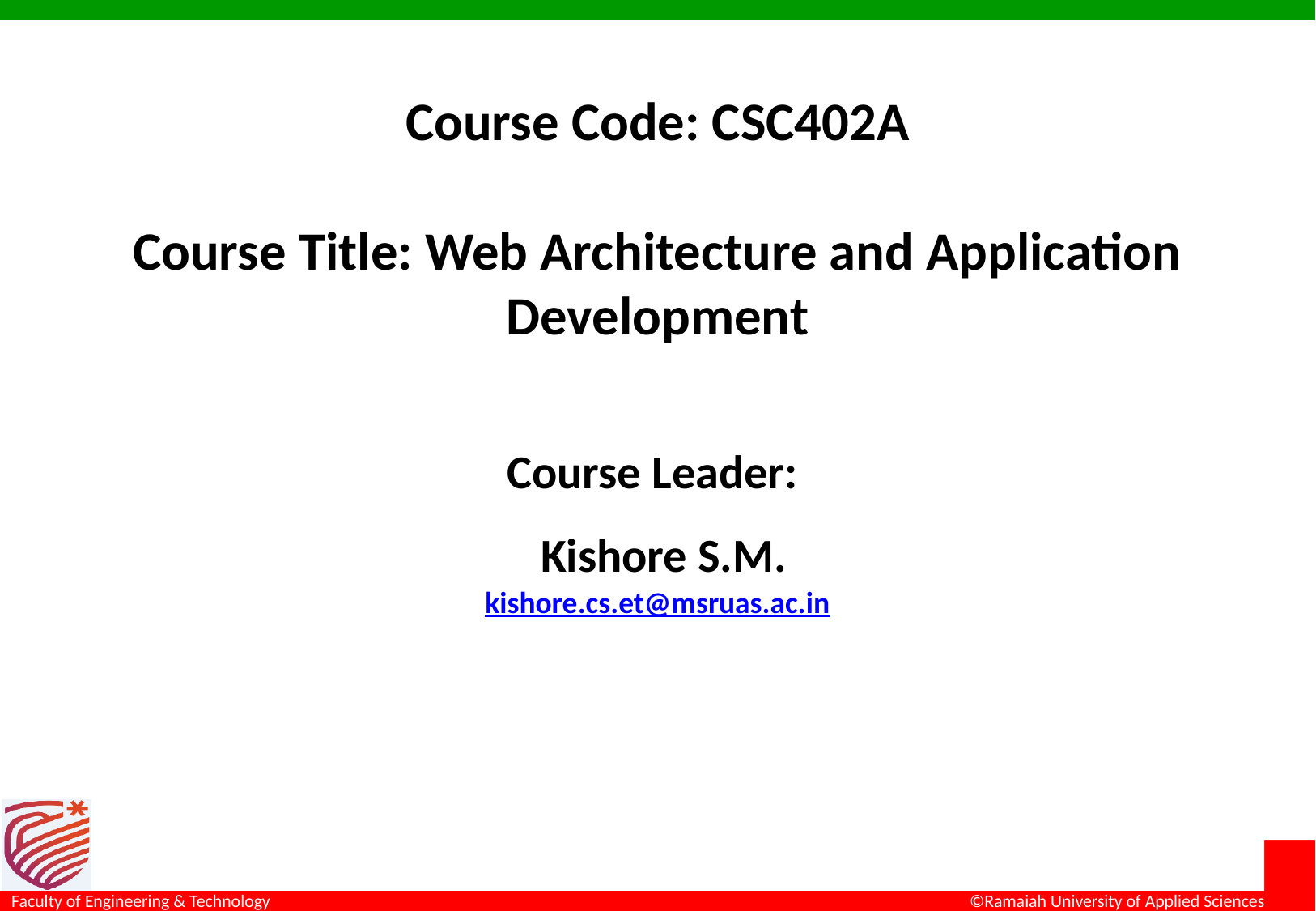

# Course Code: CSC402A Course Title: Web Architecture and Application Development
Course Leader:
 Kishore S.M.
kishore.cs.et@msruas.ac.in